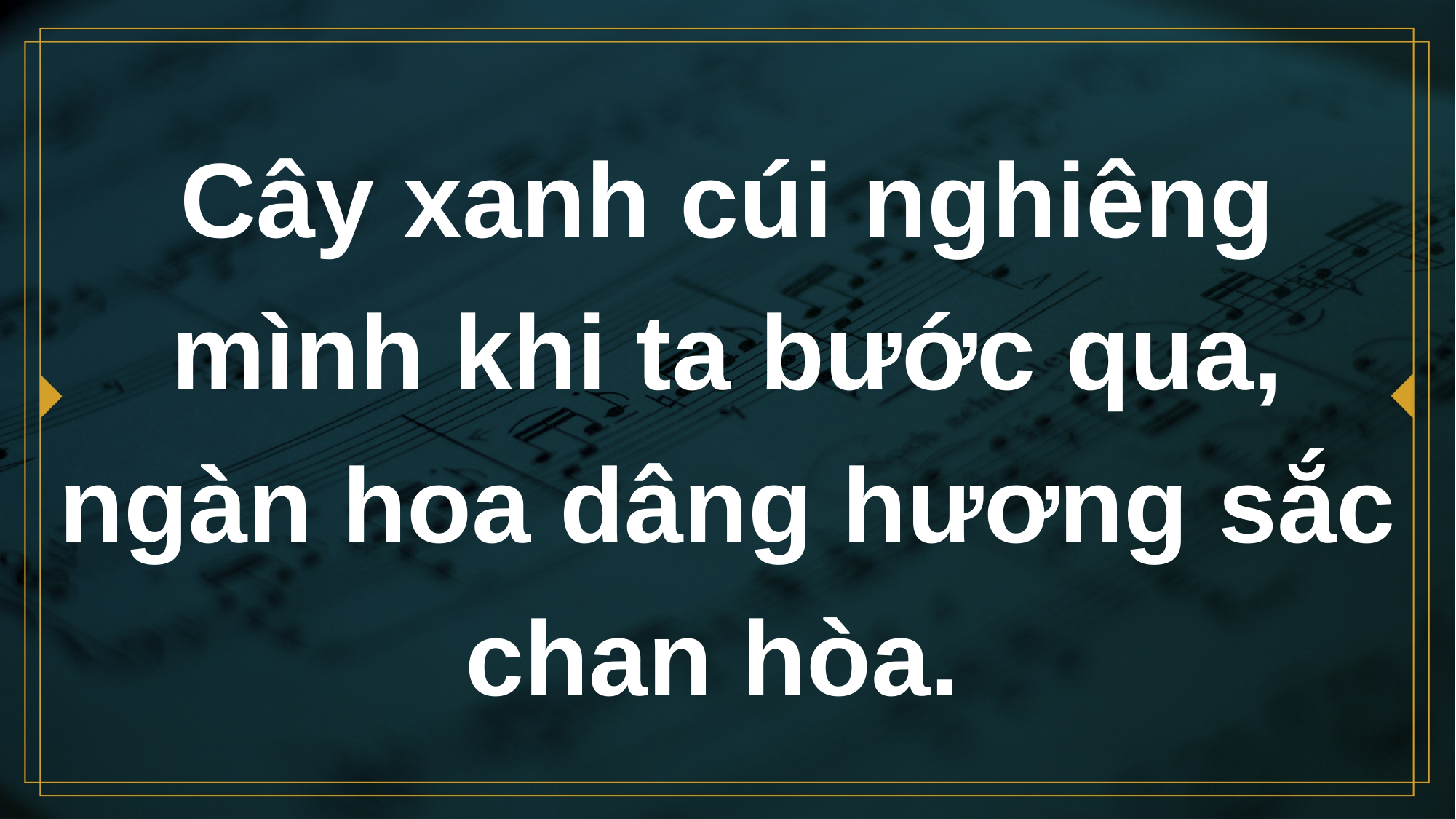

# Cây xanh cúi nghiêng mình khi ta bước qua, ngàn hoa dâng hương sắc chan hòa.